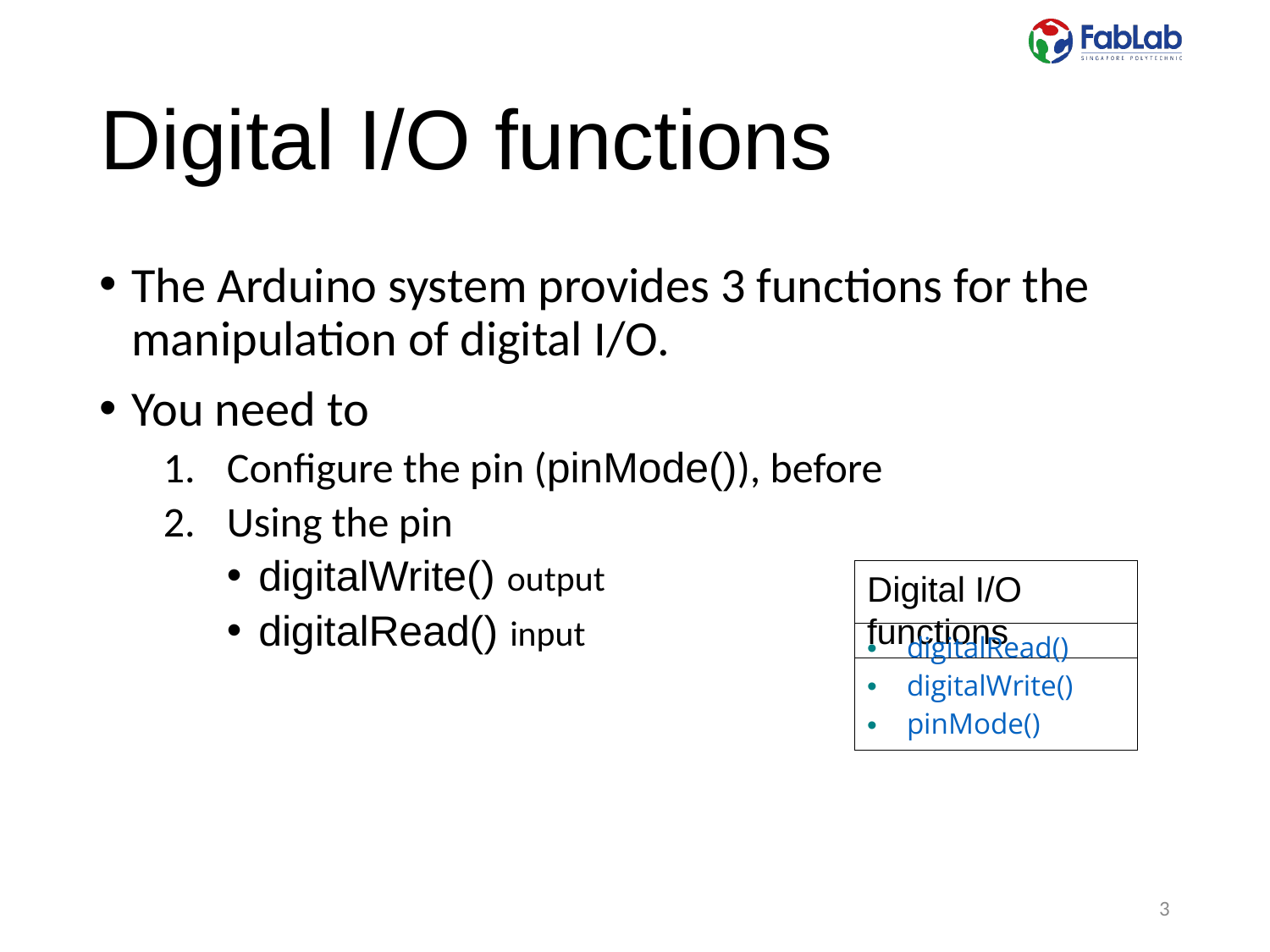

# Digital I/O functions
The Arduino system provides 3 functions for the manipulation of digital I/O.
You need to
Configure the pin (pinMode()), before
Using the pin
digitalWrite() output
digitalRead() input
Digital I/O functions
digitalRead()
digitalWrite()
pinMode()
3